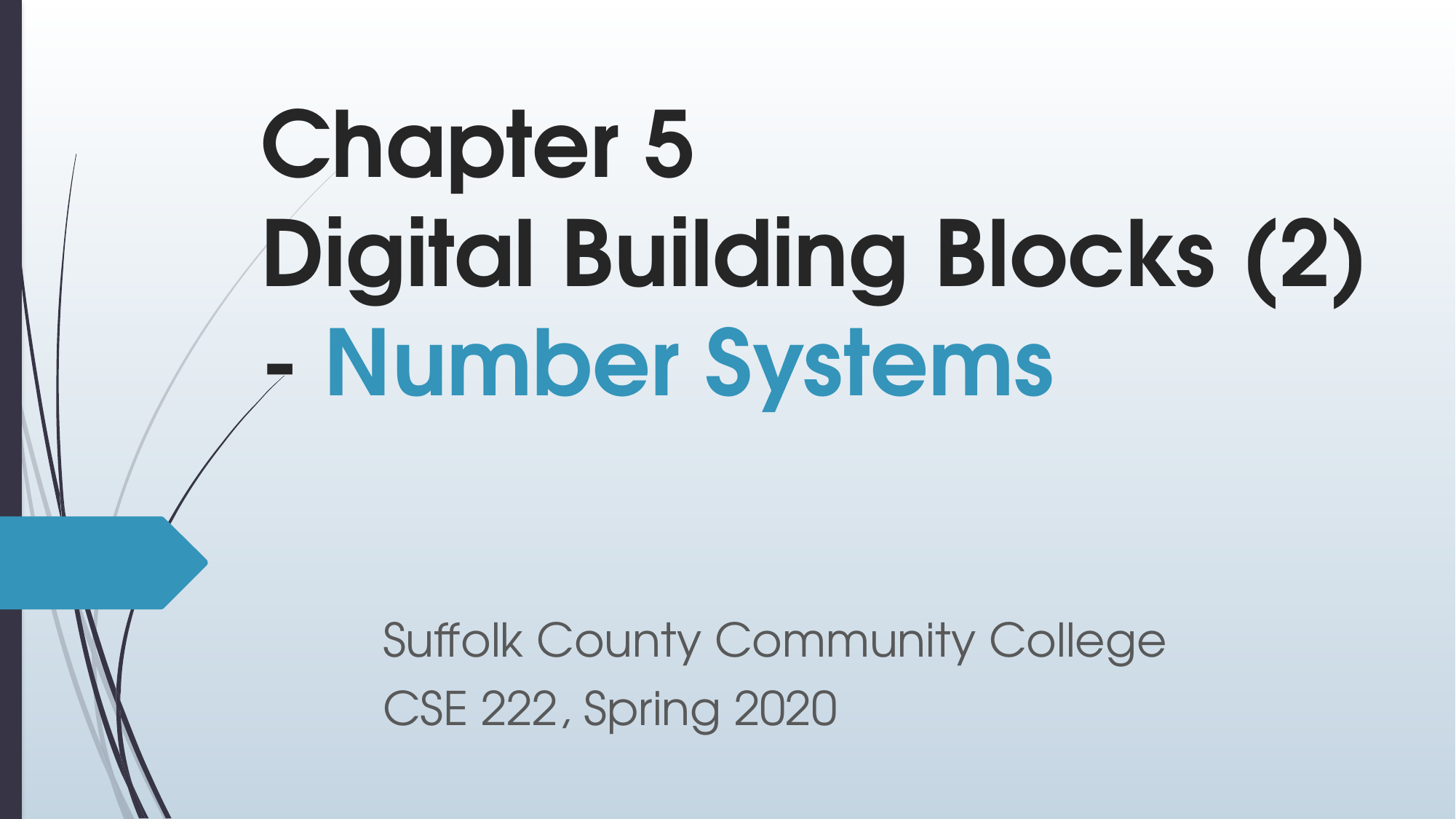

# Chapter 5 Digital Building Blocks (2) - Number Systems
Suffolk County Community College
CSE 222, Spring 2020